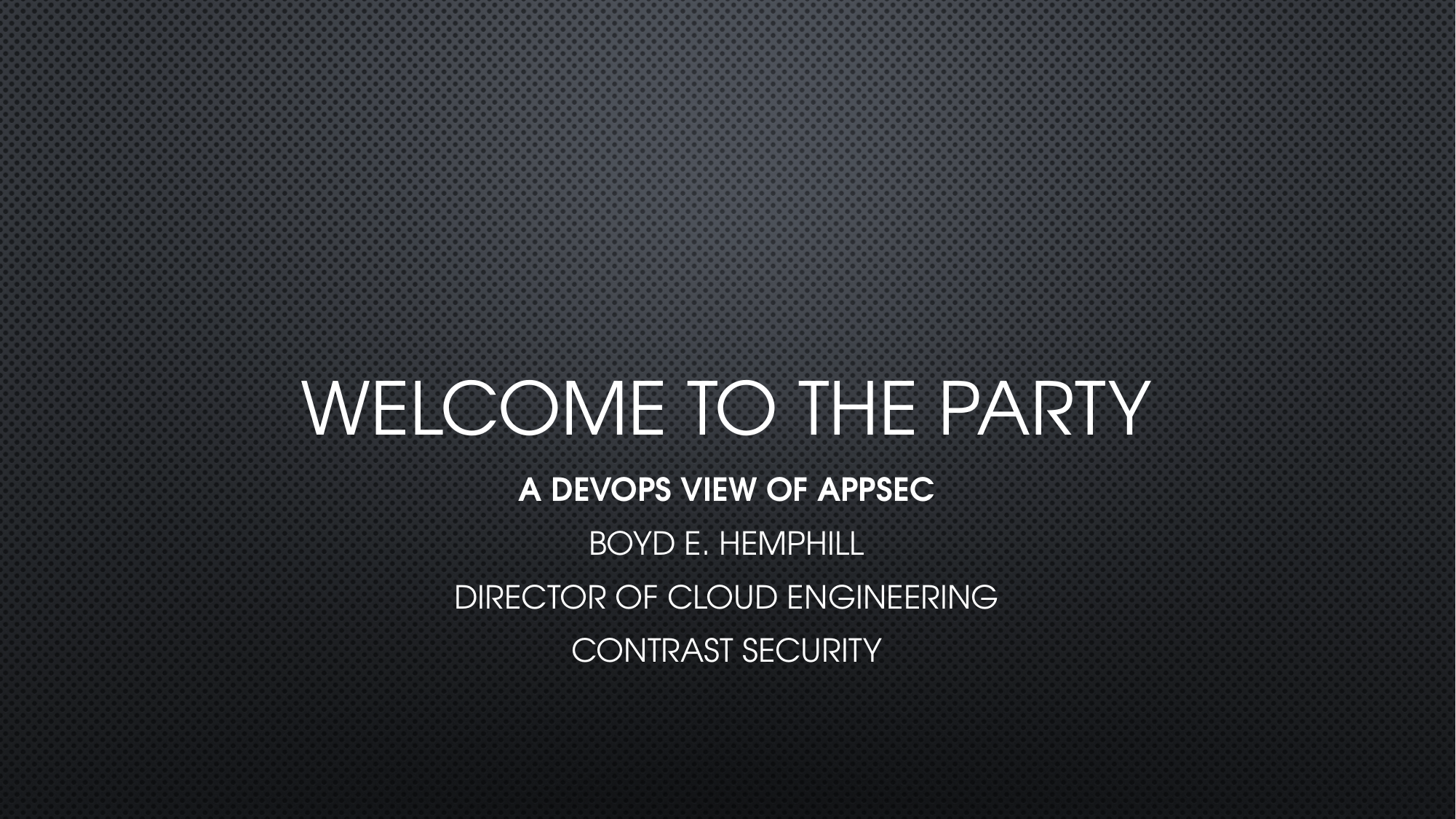

# Welcome to the party
A DevOps View of AppSec
Boyd E. Hemphill
Director of Cloud Engineering
Contrast Security